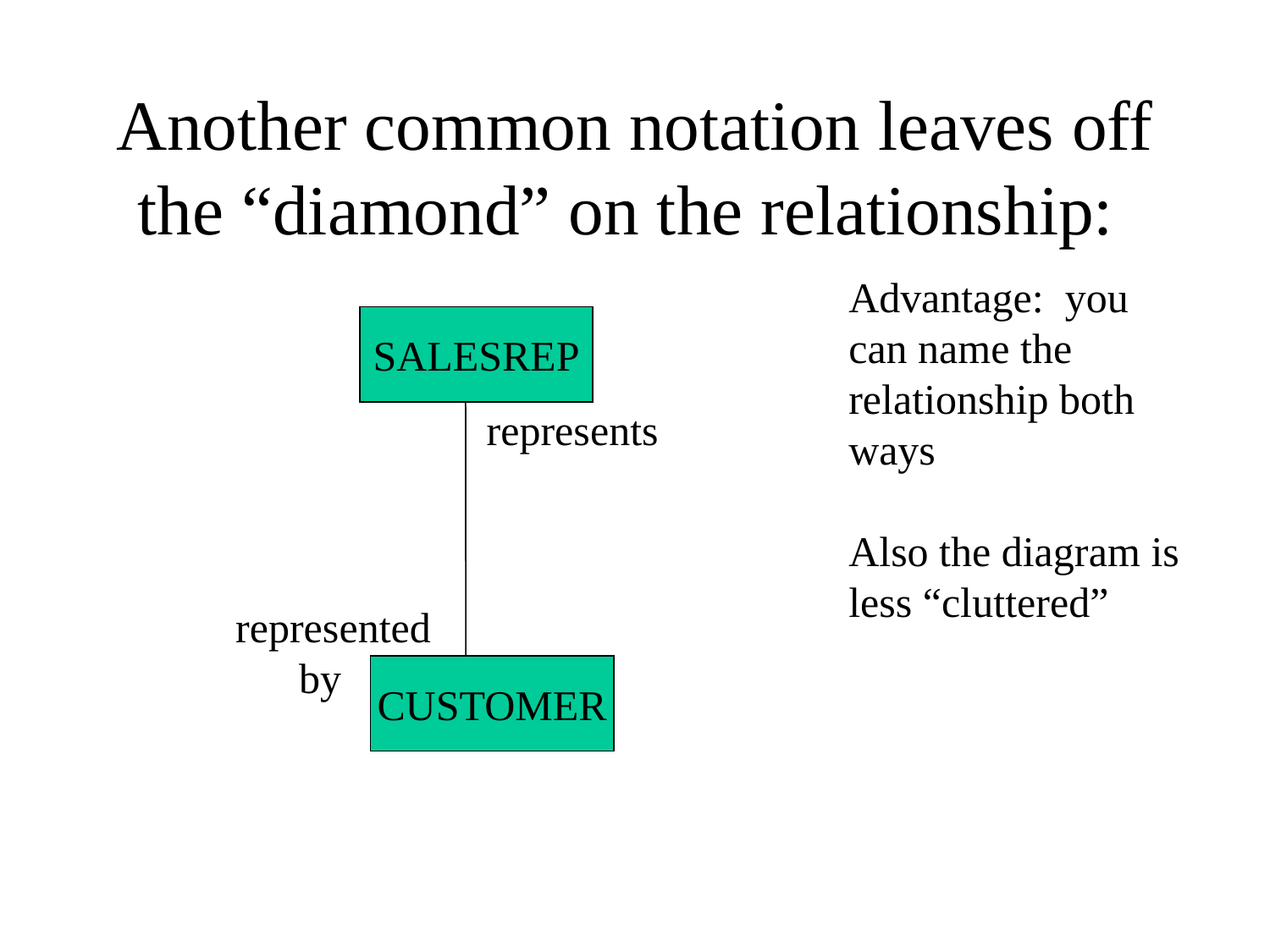

# Another common notation leaves off the “diamond” on the relationship:
Advantage:  you can name the relationship both ways

Also the diagram is less “cluttered”
SALESREP
represents

represented
      by
CUSTOMER